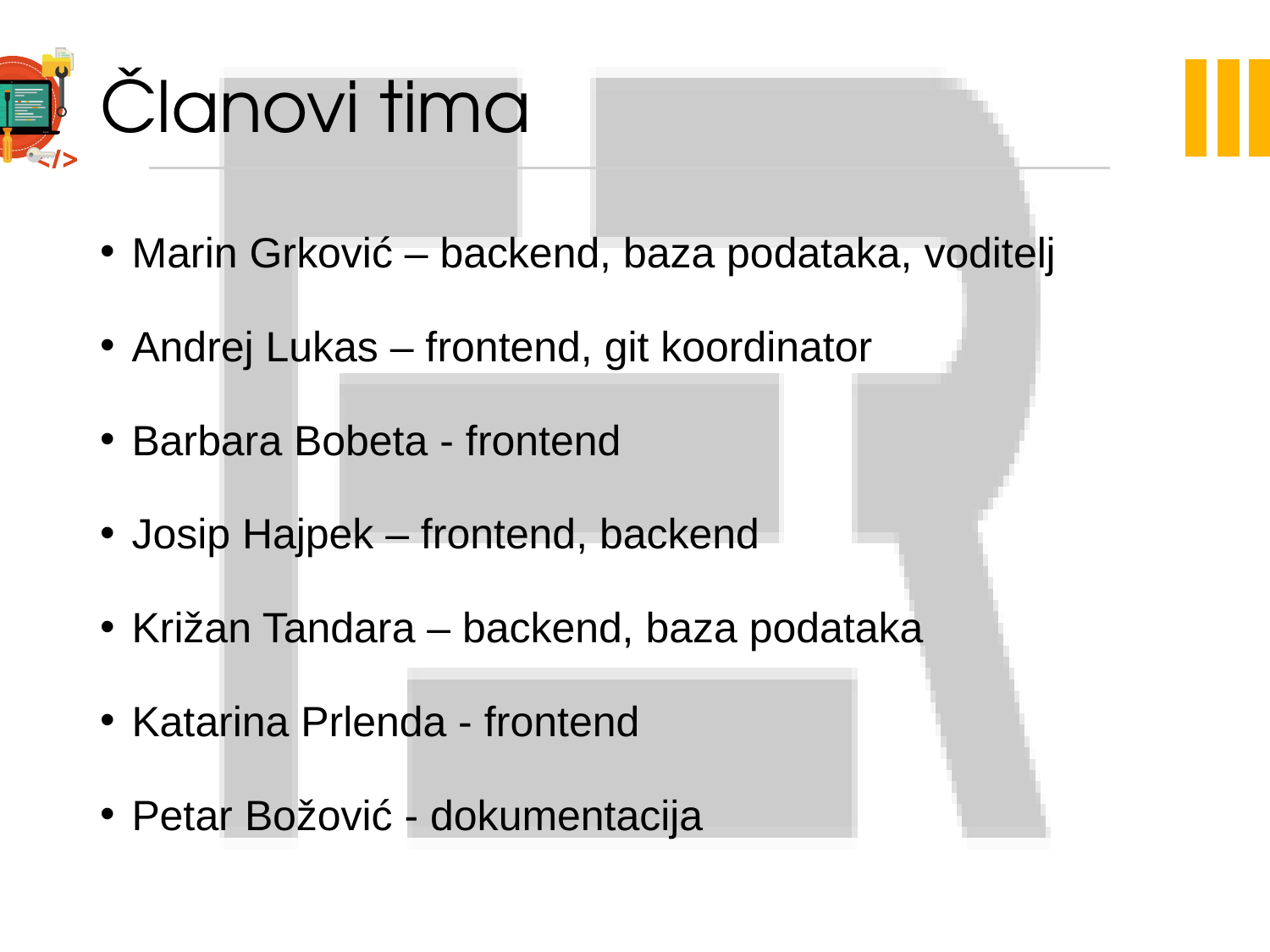

# Članovi tima
Marin Grković – backend, baza podataka, voditelj
Andrej Lukas – frontend, git koordinator
Barbara Bobeta - frontend
Josip Hajpek – frontend, backend
Križan Tandara – backend, baza podataka
Katarina Prlenda - frontend
Petar Božović - dokumentacija

3